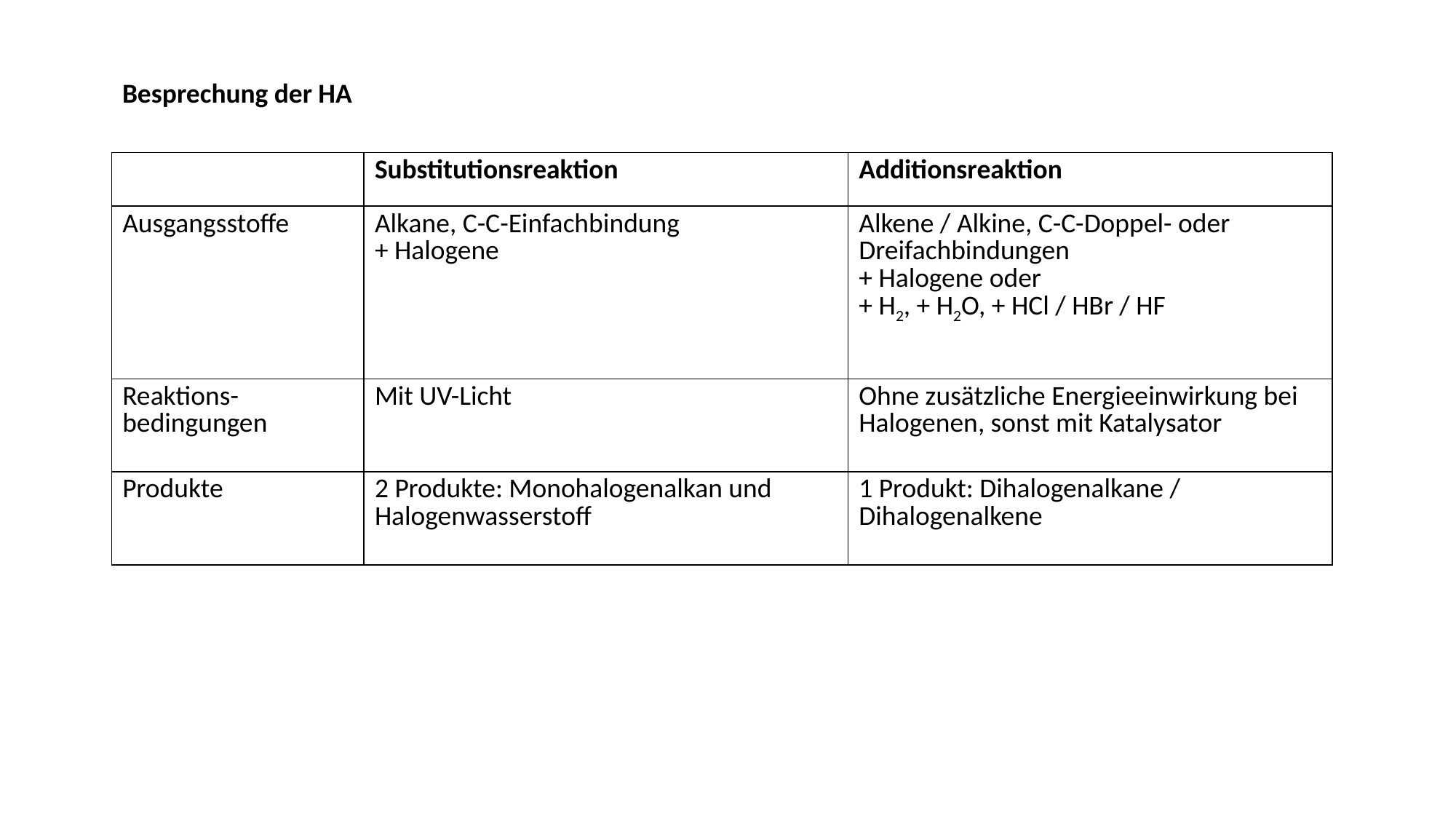

Besprechung der HA
|  | Substitutionsreaktion | Additionsreaktion |
| --- | --- | --- |
| Ausgangsstoffe | Alkane, C-C-Einfachbindung + Halogene | Alkene / Alkine, C-C-Doppel- oder Dreifachbindungen + Halogene oder + H2, + H2O, + HCl / HBr / HF |
| Reaktions-bedingungen | Mit UV-Licht | Ohne zusätzliche Energieeinwirkung bei Halogenen, sonst mit Katalysator |
| Produkte | 2 Produkte: Monohalogenalkan und Halogenwasserstoff | 1 Produkt: Dihalogenalkane / Dihalogenalkene |